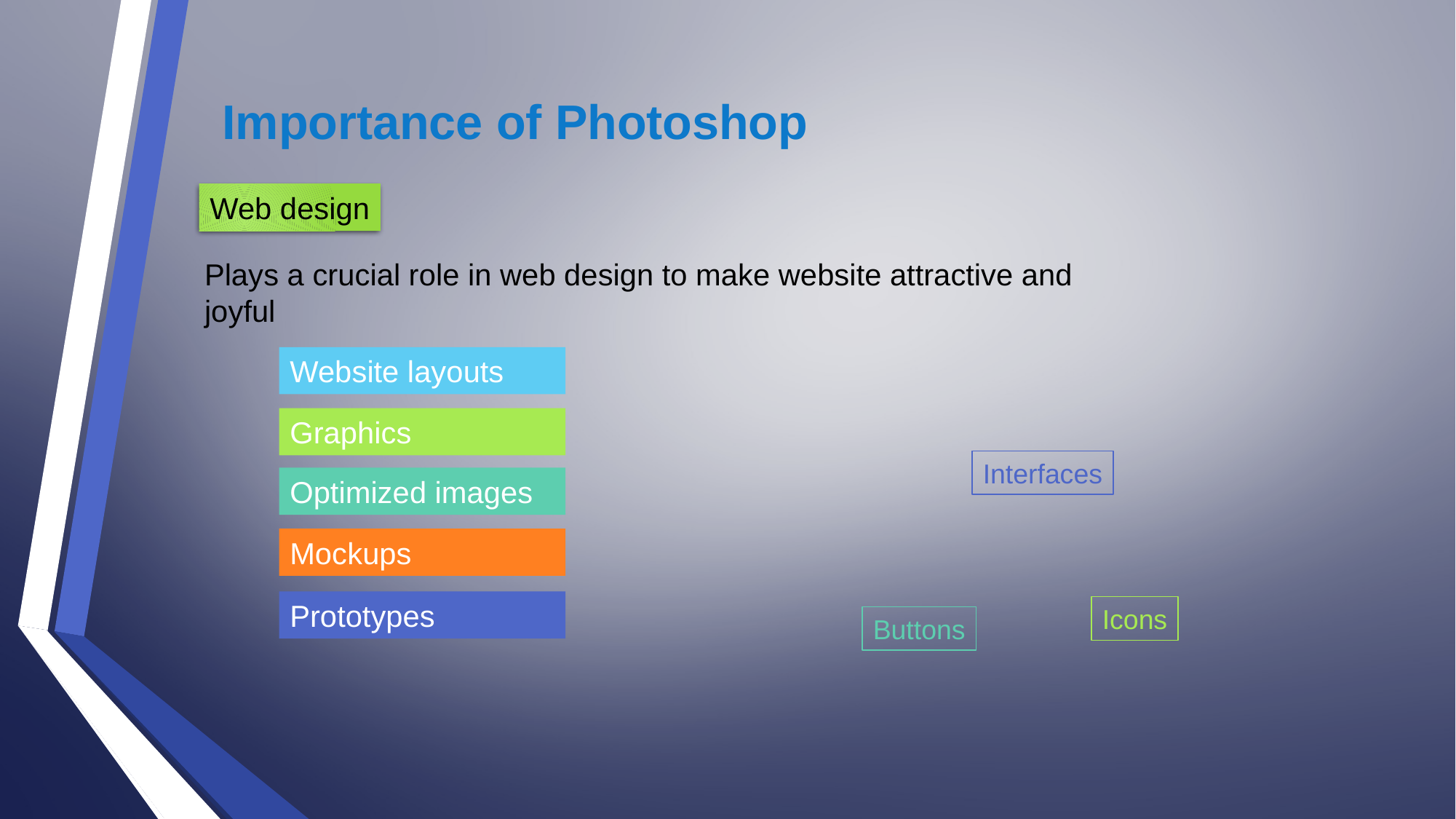

# Importance of Photoshop
Web design
Plays a crucial role in web design to make website attractive and joyful
Website layouts
Graphics
Interfaces
Optimized images
Mockups
Prototypes
Icons
Buttons